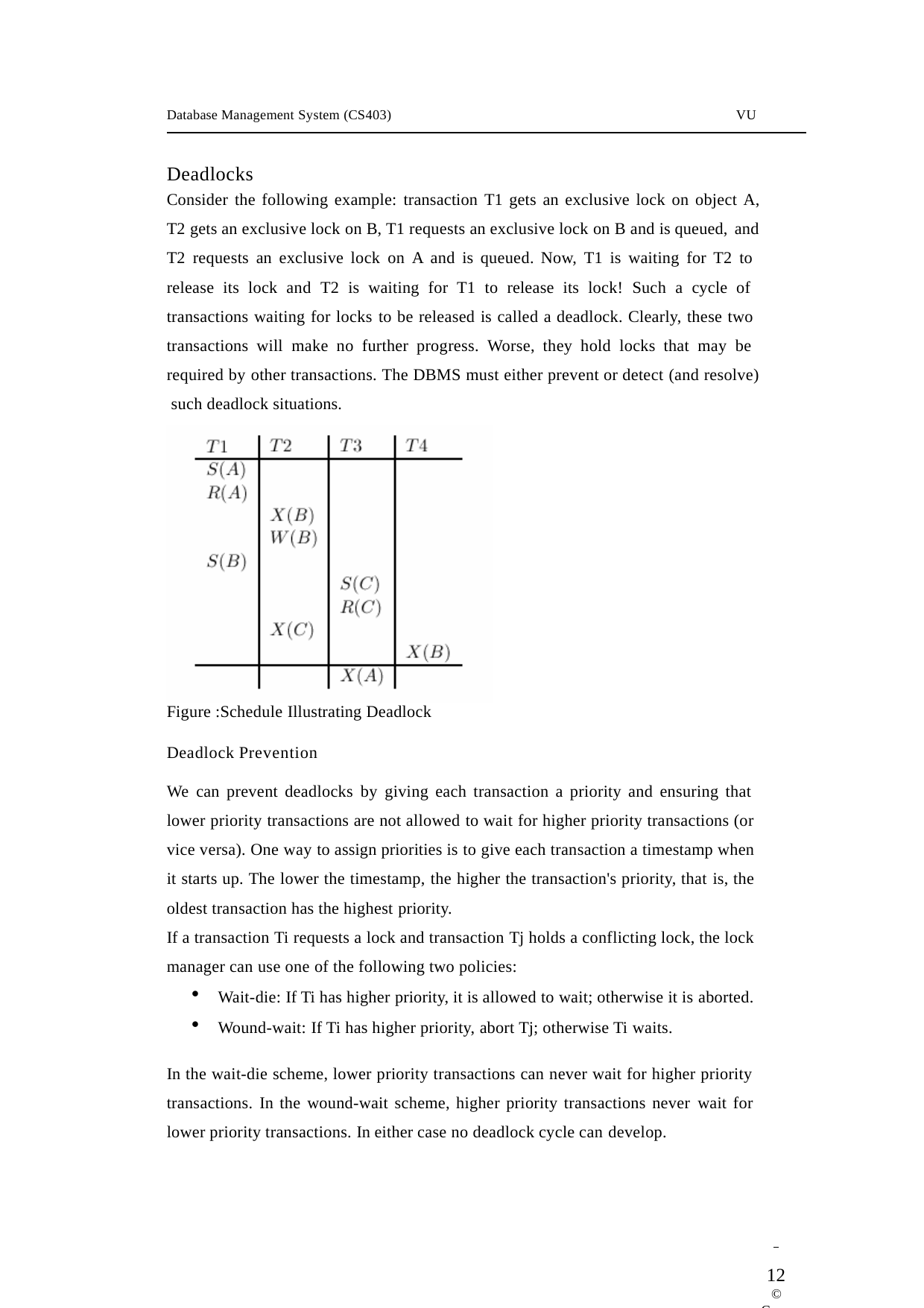

Database Management System (CS403)
VU

Deadlocks
Consider the following example: transaction T1 gets an exclusive lock on object A,
T2 gets an exclusive lock on B, T1 requests an exclusive lock on B and is queued, and
T2 requests an exclusive lock on A and is queued. Now, T1 is waiting for T2 to  release its lock and T2 is waiting for T1 to release its lock! Such a cycle of  transactions waiting for locks to be released is called a deadlock. Clearly, these two  transactions will make no further progress. Worse, they hold locks that may be  required by other transactions. The DBMS must either prevent or detect (and resolve)  such deadlock situations.

Figure :Schedule Illustrating Deadlock

Deadlock Prevention
We can prevent deadlocks by giving each transaction a priority and ensuring that  lower priority transactions are not allowed to wait for higher priority transactions (or  vice versa). One way to assign priorities is to give each transaction a timestamp when  it starts up. The lower the timestamp, the higher the transaction's priority, that is, the  oldest transaction has the highest priority.
If a transaction Ti requests a lock and transaction Tj holds a conflicting lock, the lock  manager can use one of the following two policies:
Wait-die: If Ti has higher priority, it is allowed to wait; otherwise it is aborted.
Wound-wait: If Ti has higher priority, abort Tj; otherwise Ti waits.

In the wait-die scheme, lower priority transactions can never wait for higher priority  transactions. In the wound-wait scheme, higher priority transactions never wait for  lower priority transactions. In either case no deadlock cycle can develop.
 	12
© Copyright Virtual University of Pakistan